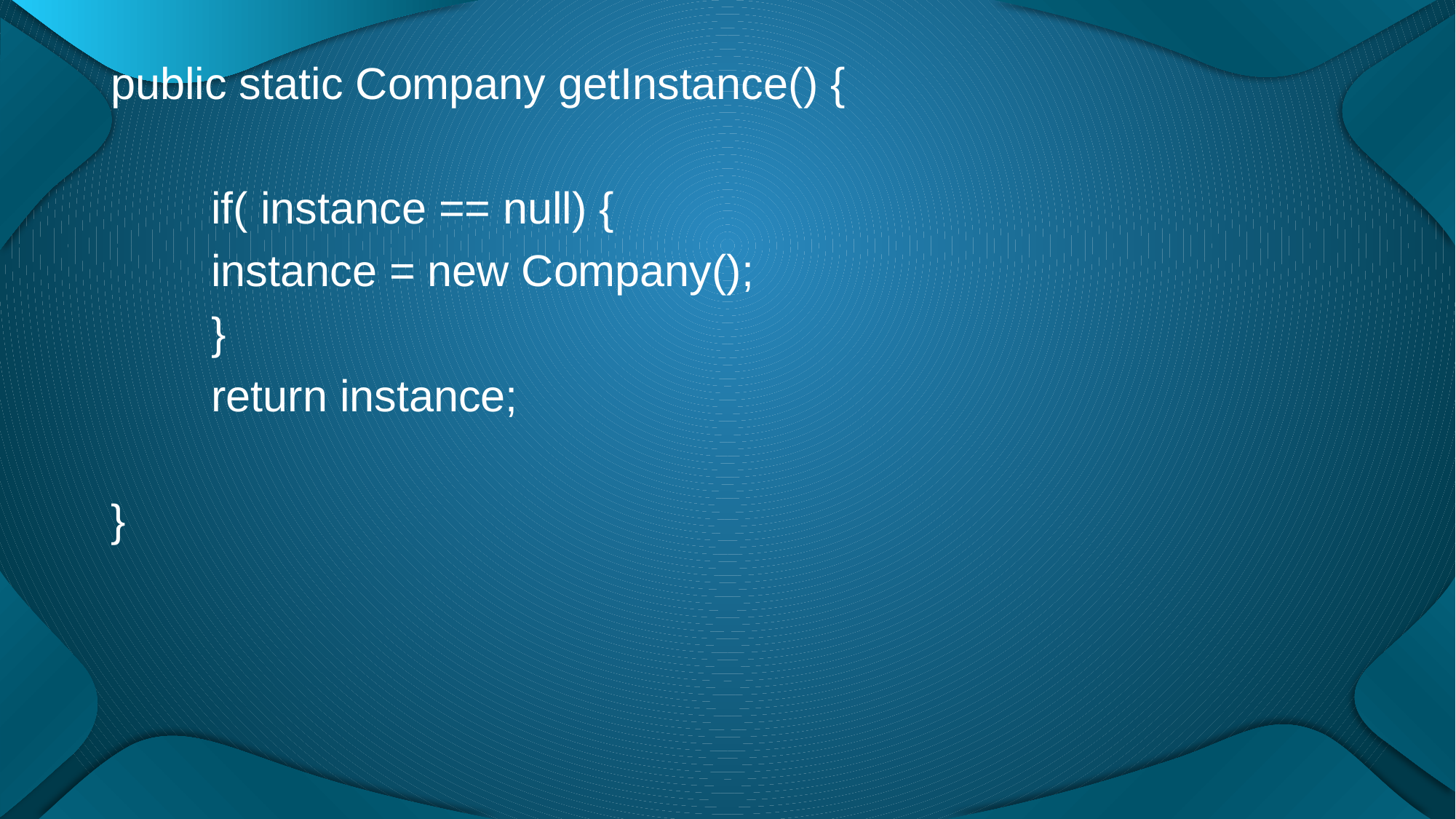

public static Company getInstance() {

	if( instance == null) {
		instance = new Company();
	}
	return instance;

}